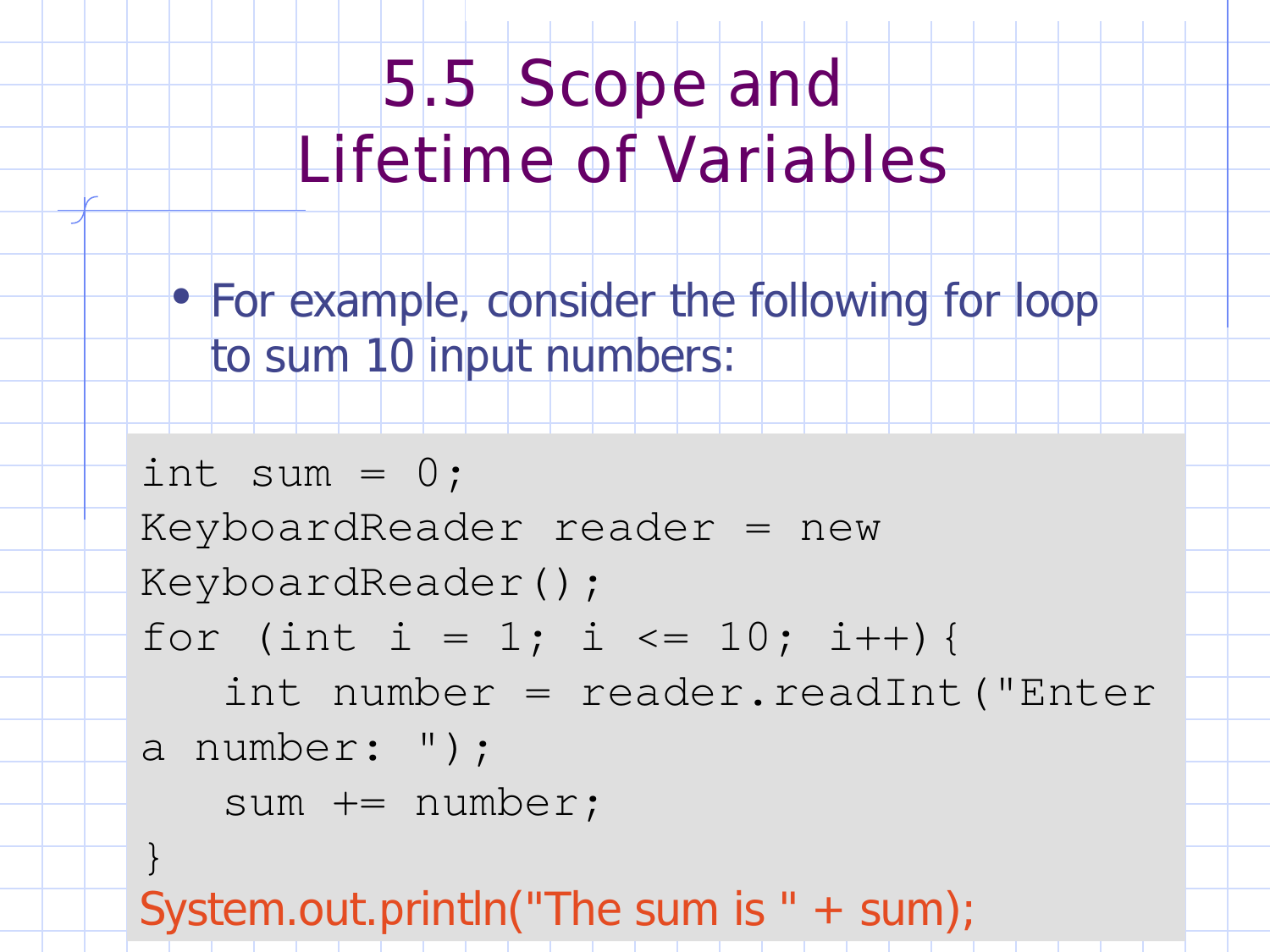

# 5.5  Scope and Lifetime of Variables
For example, consider the following for loop to sum 10 input numbers:

int sum = 0;
KeyboardReader reader = new KeyboardReader();
for (int i = 1; i <= 10; i++){
   int number = reader.readInt("Enter a number: ");
   sum += number;
}
System.out.println("The sum is " + sum);